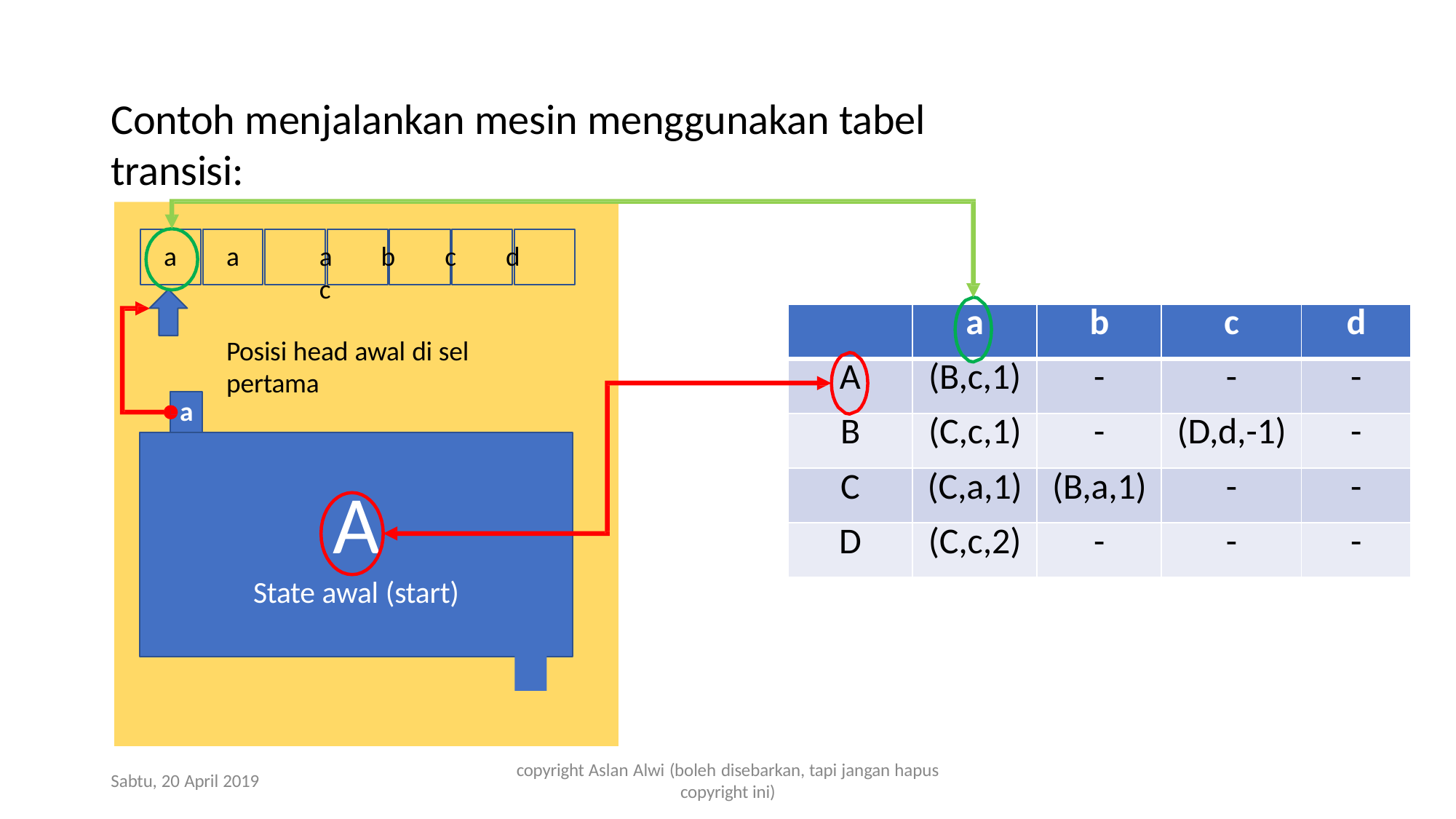

# Contoh menjalankan mesin menggunakan tabel transisi:

a
a	a	b	c	d	c

Posisi head awal di sel pertama

|  | a | b | c | d |
| --- | --- | --- | --- | --- |
| A | (B,c,1) | - | - | - |
| B | (C,c,1) | - | (D,d,-1) | - |
| C | (C,a,1) | (B,a,1) | - | - |
| D | (C,c,2) | - | - | - |

a

A
State awal (start)
copyright Aslan Alwi (boleh disebarkan, tapi jangan hapus
copyright ini)
Sabtu, 20 April 2019